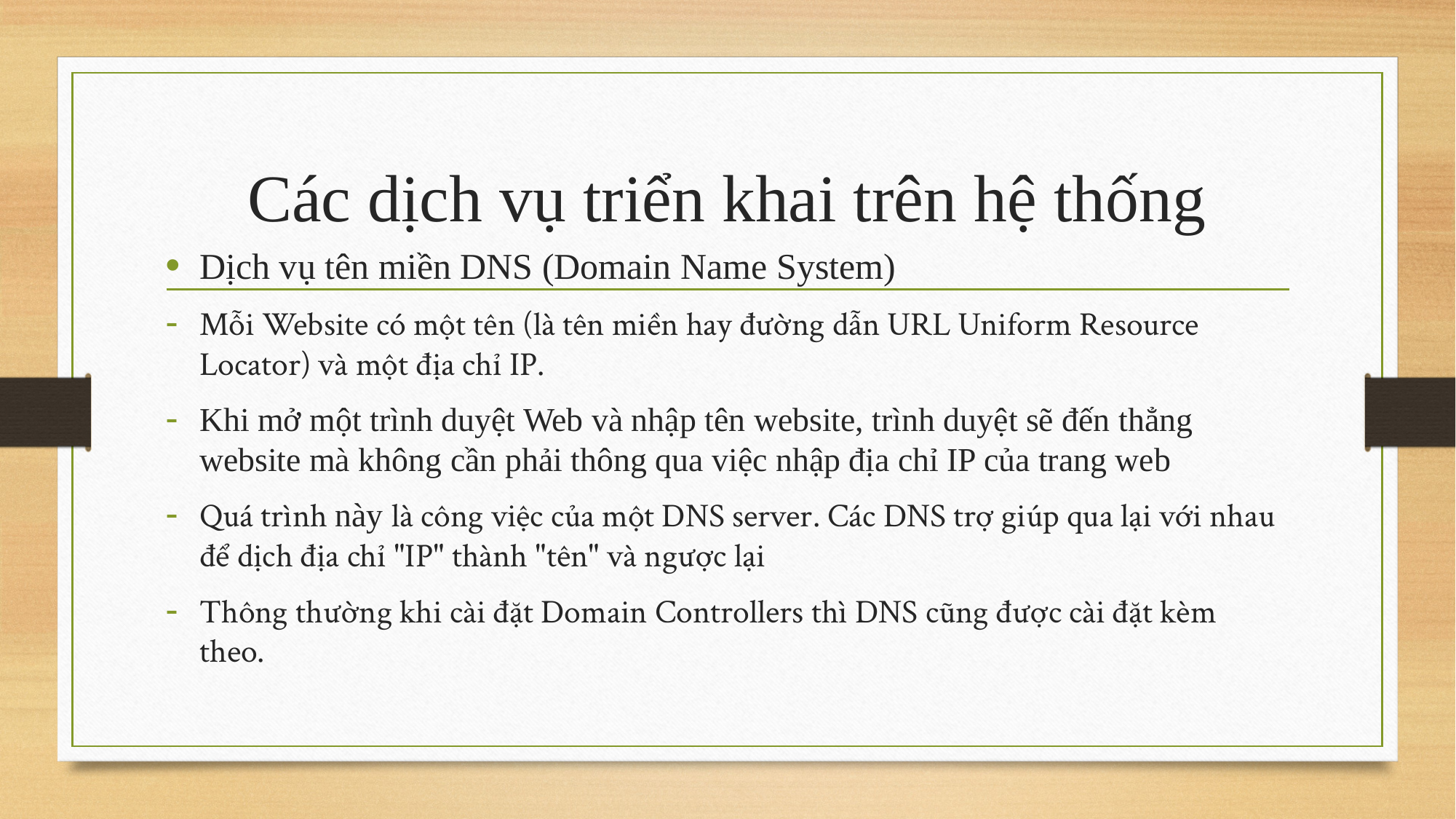

# Các dịch vụ triển khai trên hệ thống
Dịch vụ tên miền DNS (Domain Name System)
Mỗi Website có một tên (là tên miền hay đường dẫn URL Uniform Resource Locator) và một địa chỉ IP.
Khi mở một trình duyệt Web và nhập tên website, trình duyệt sẽ đến thẳng website mà không cần phải thông qua việc nhập địa chỉ IP của trang web
Quá trình này là công việc của một DNS server. Các DNS trợ giúp qua lại với nhau để dịch địa chỉ "IP" thành "tên" và ngược lại
Thông thường khi cài đặt Domain Controllers thì DNS cũng được cài đặt kèm theo.